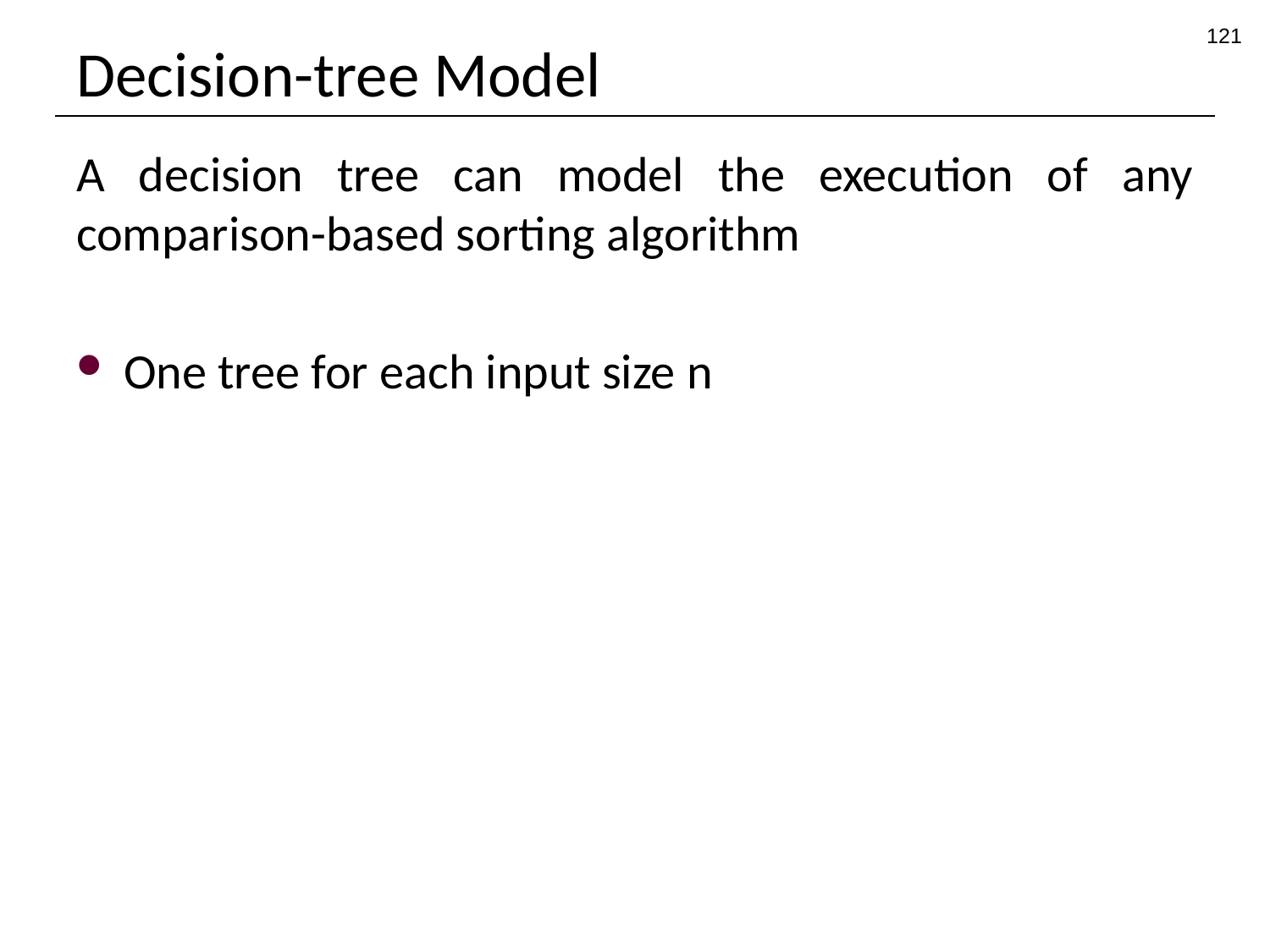

121
# Decision-tree Model
A decision tree can model the execution of any comparison-based sorting algorithm

One tree for each input size n